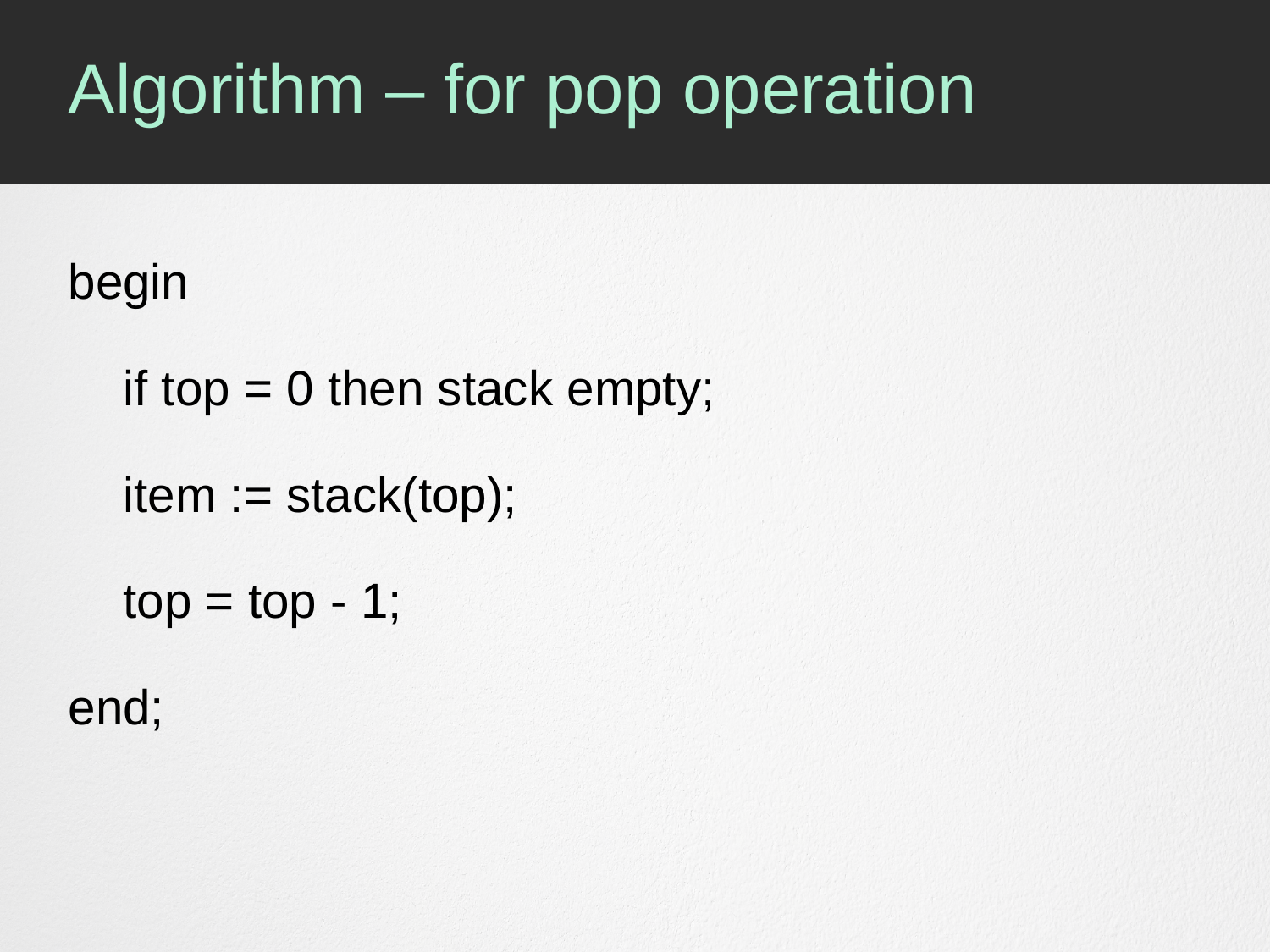

# Algorithm – for pop operation
begin
    if top = 0 then stack empty;
    item := stack(top);
    top = top - 1;
end;